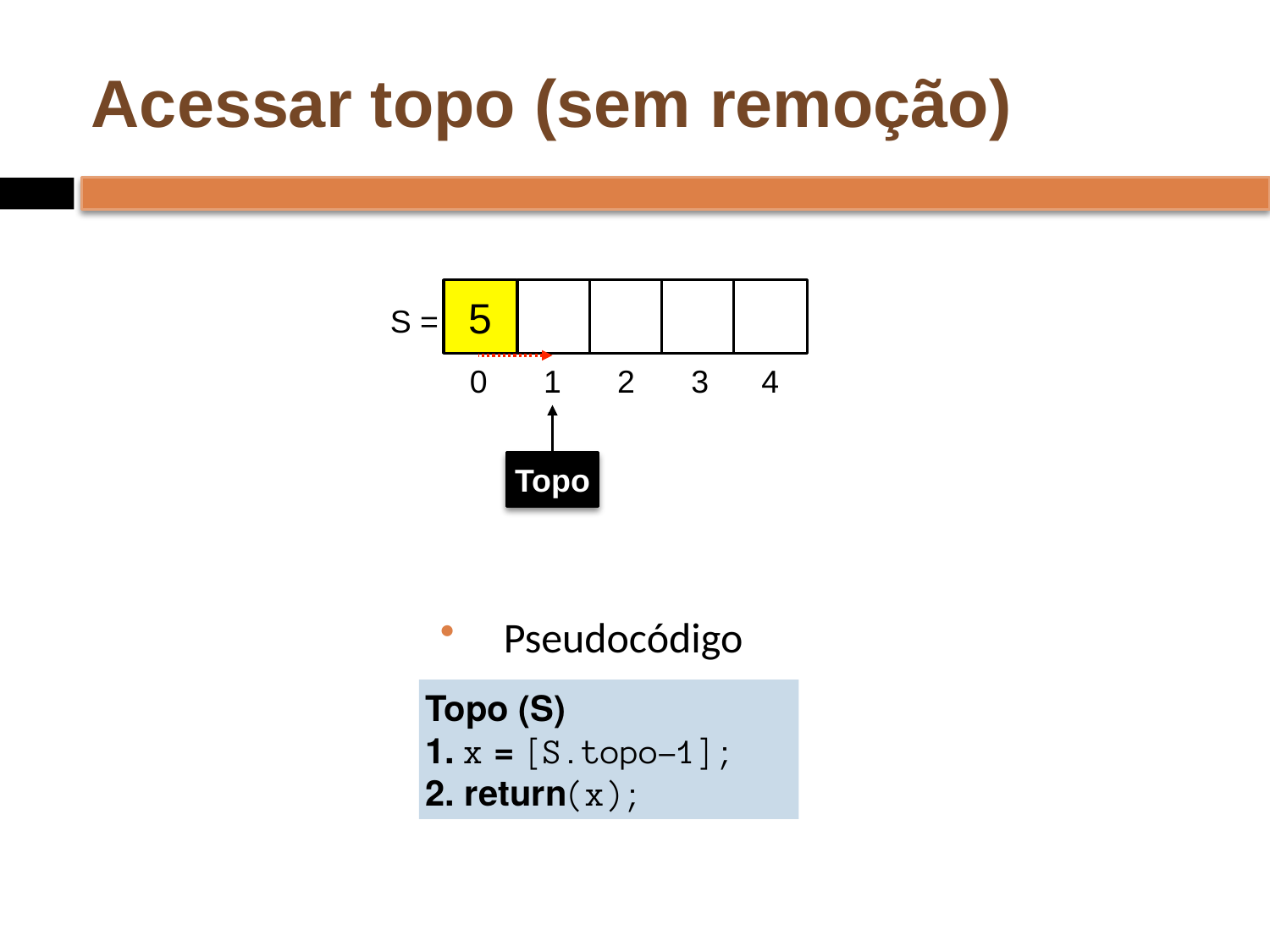

# Acessar topo (sem remoção)
5

S =
0
1
2
3
4

Topo
Pseudocódigo
Topo (S)
 x = [S.topo-1];
 return(x);
56